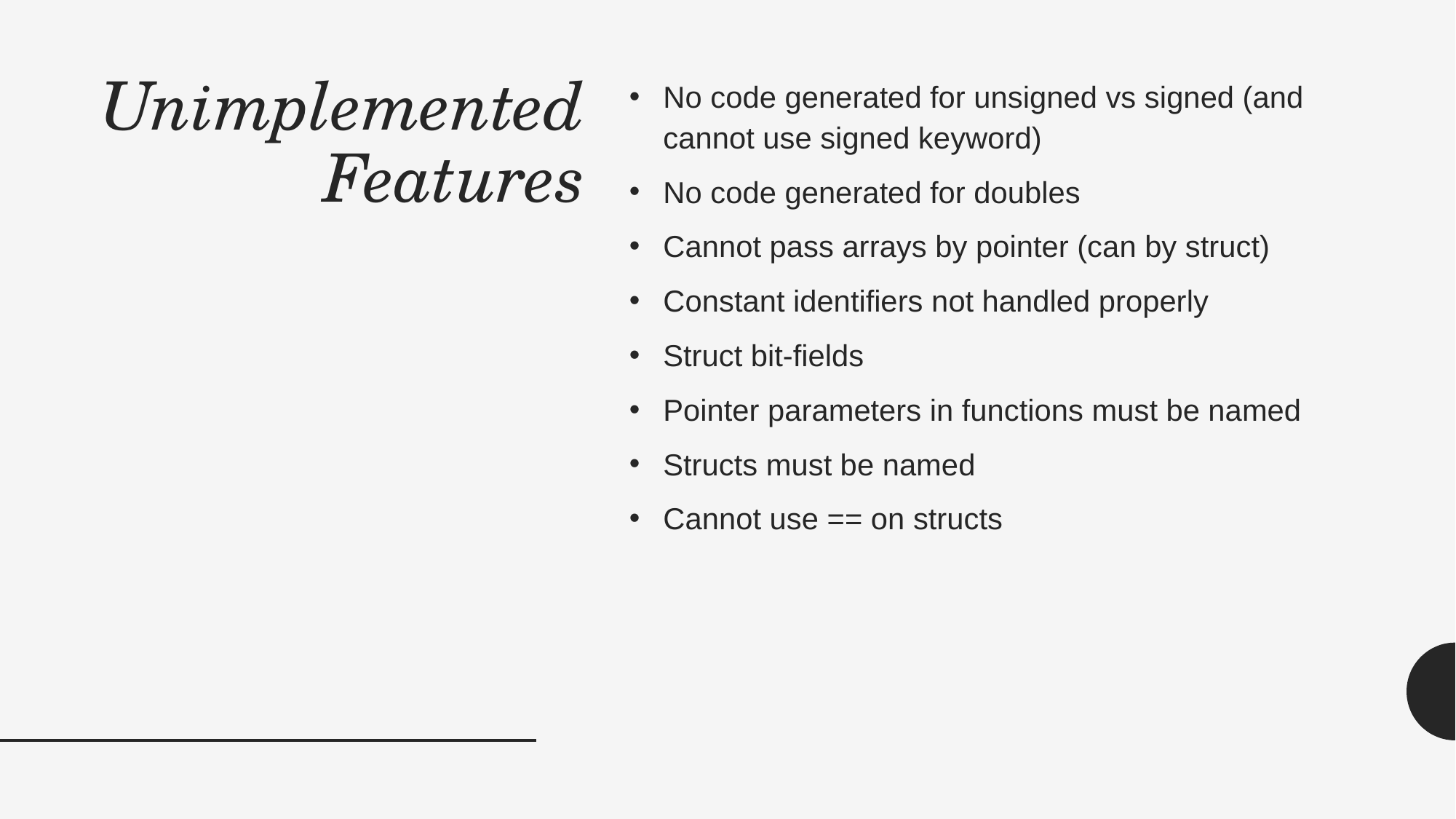

# Unimplemented Features
No code generated for unsigned vs signed (and cannot use signed keyword)
No code generated for doubles
Cannot pass arrays by pointer (can by struct)
Constant identifiers not handled properly
Struct bit-fields
Pointer parameters in functions must be named
Structs must be named
Cannot use == on structs